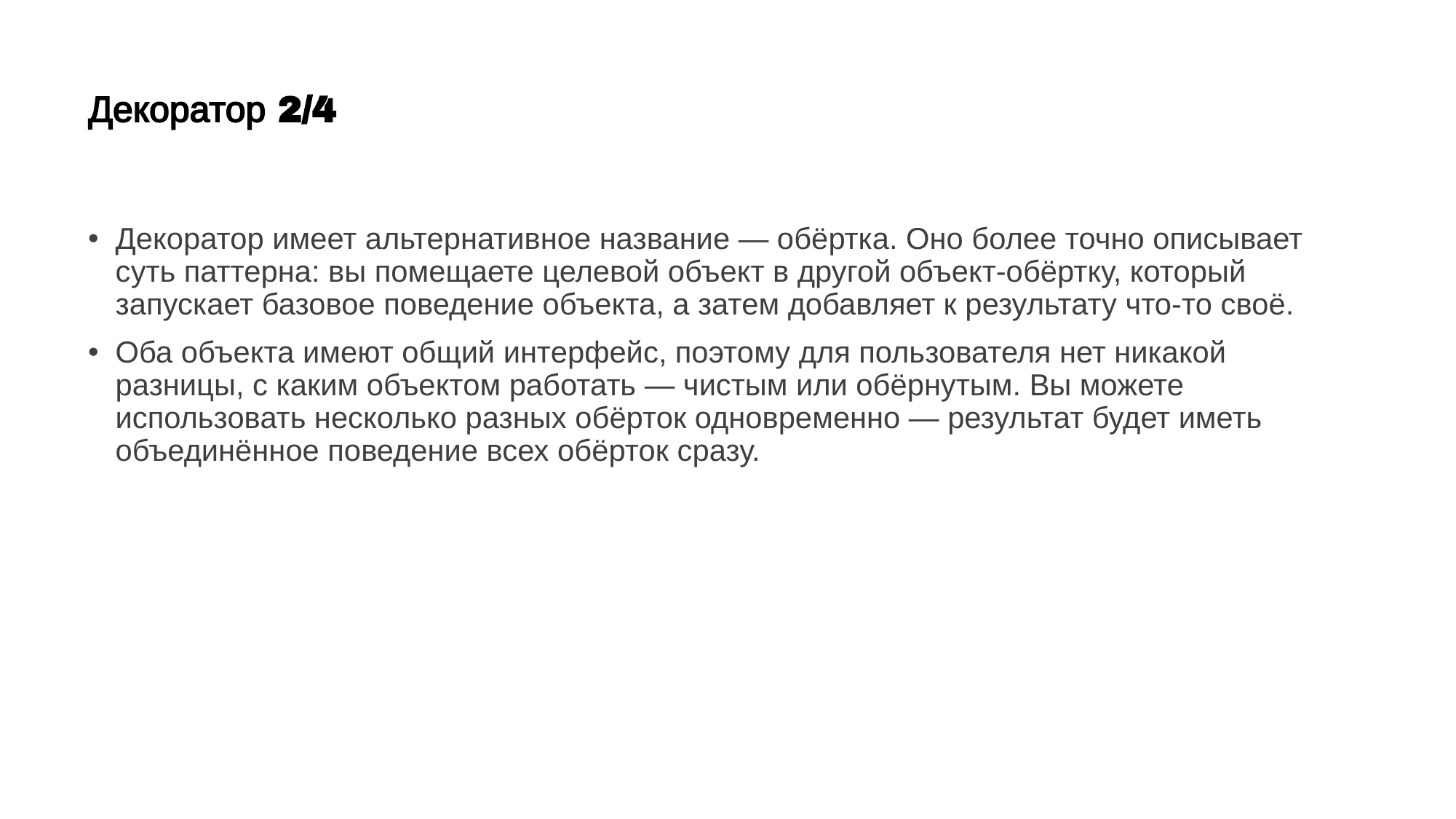

# Декоратор 2/4
Декоратор имеет альтернативное название — обёртка. Оно более точно описывает суть паттерна: вы помещаете целевой объект в другой объект-обёртку, который запускает базовое поведение объекта, а затем добавляет к результату что-то своё.
Оба объекта имеют общий интерфейс, поэтому для пользователя нет никакой разницы, с каким объектом работать — чистым или обёрнутым. Вы можете использовать несколько разных обёрток одновременно — результат будет иметь объединённое поведение всех обёрток сразу.